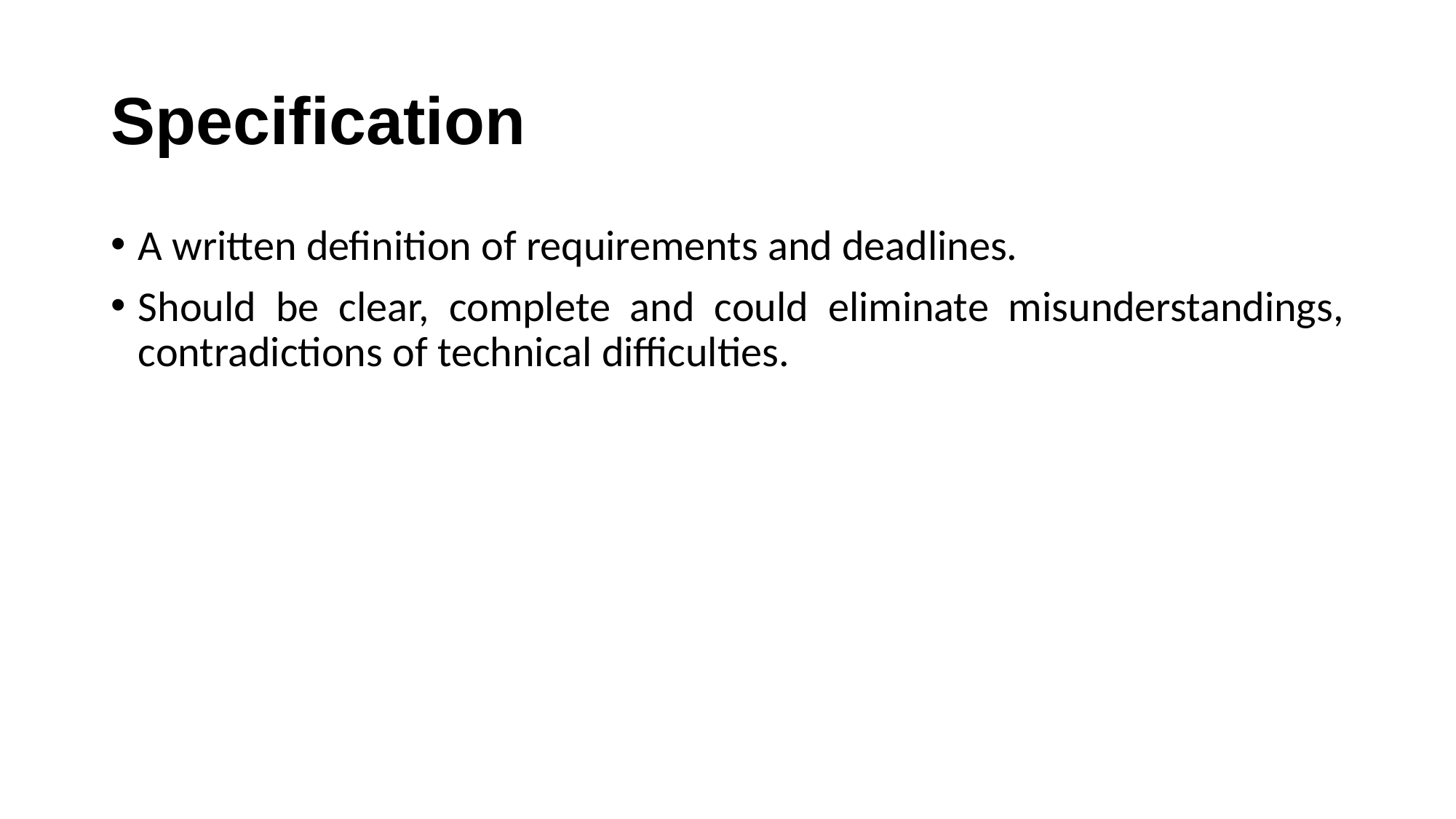

# Specification
A written definition of requirements and deadlines.
Should be clear, complete and could eliminate misunderstandings, contradictions of technical difficulties.